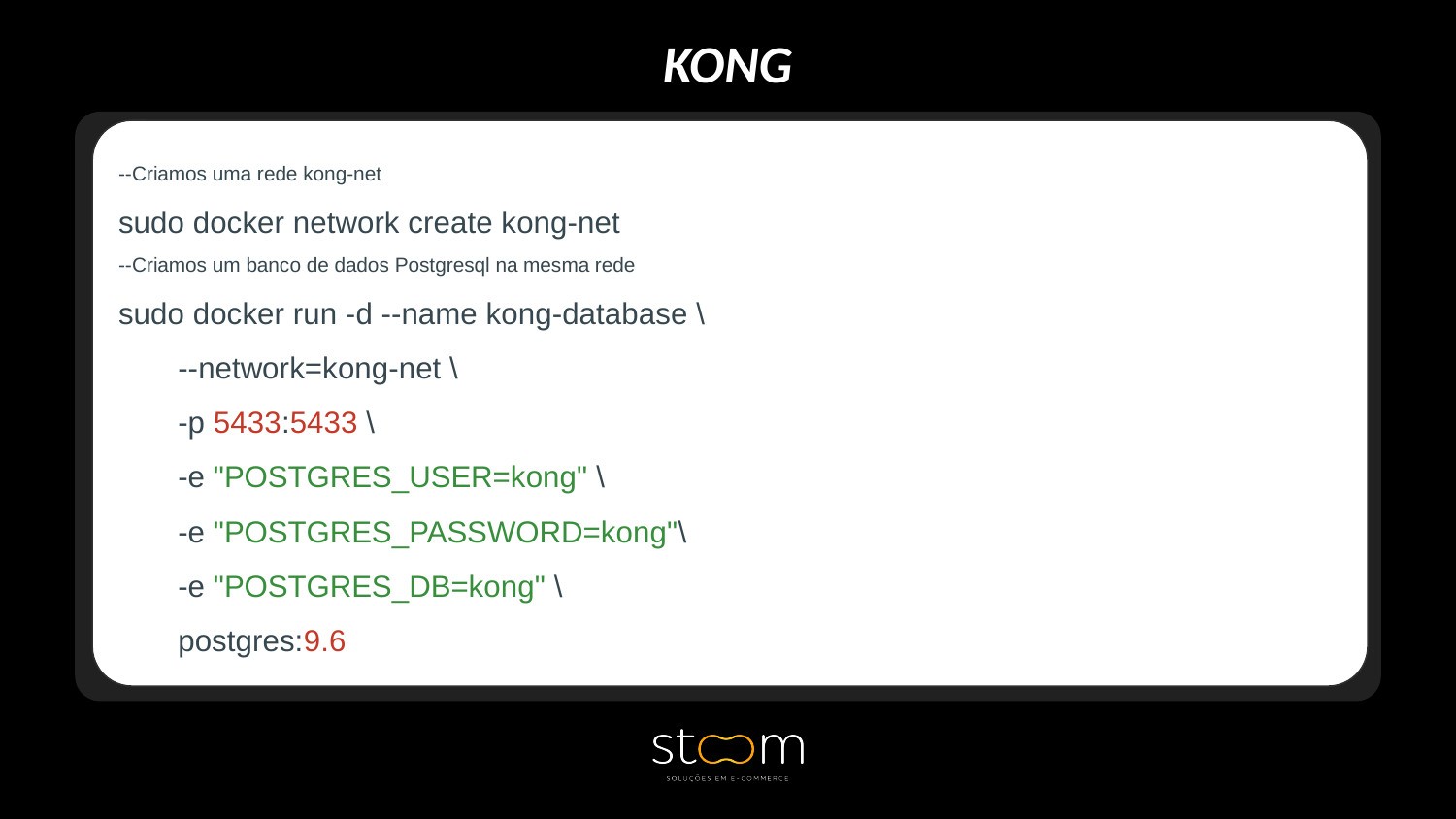

KONG
--Criamos uma rede kong-net
sudo docker network create kong-net
--Criamos um banco de dados Postgresql na mesma rede
sudo docker run -d --name kong-database \
       --network=kong-net \
       -p 5433:5433 \
       -e "POSTGRES_USER=kong" \
       -e "POSTGRES_PASSWORD=kong"\
       -e "POSTGRES_DB=kong" \
       postgres:9.6